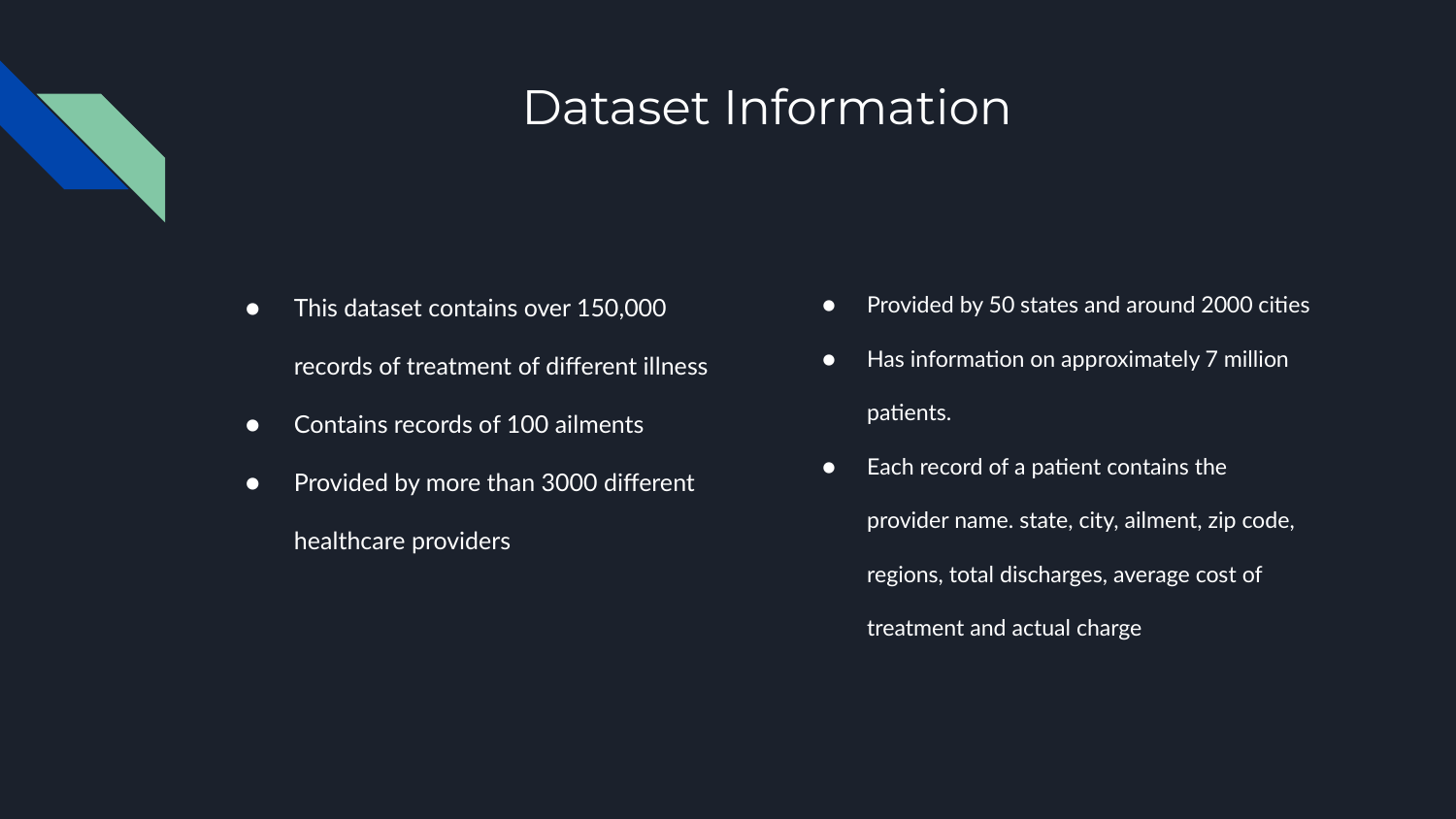

# Dataset Information
This dataset contains over 150,000 records of treatment of different illness
Contains records of 100 ailments
Provided by more than 3000 different healthcare providers

Provided by 50 states and around 2000 cities
Has information on approximately 7 million patients.
Each record of a patient contains the provider name. state, city, ailment, zip code, regions, total discharges, average cost of treatment and actual charge